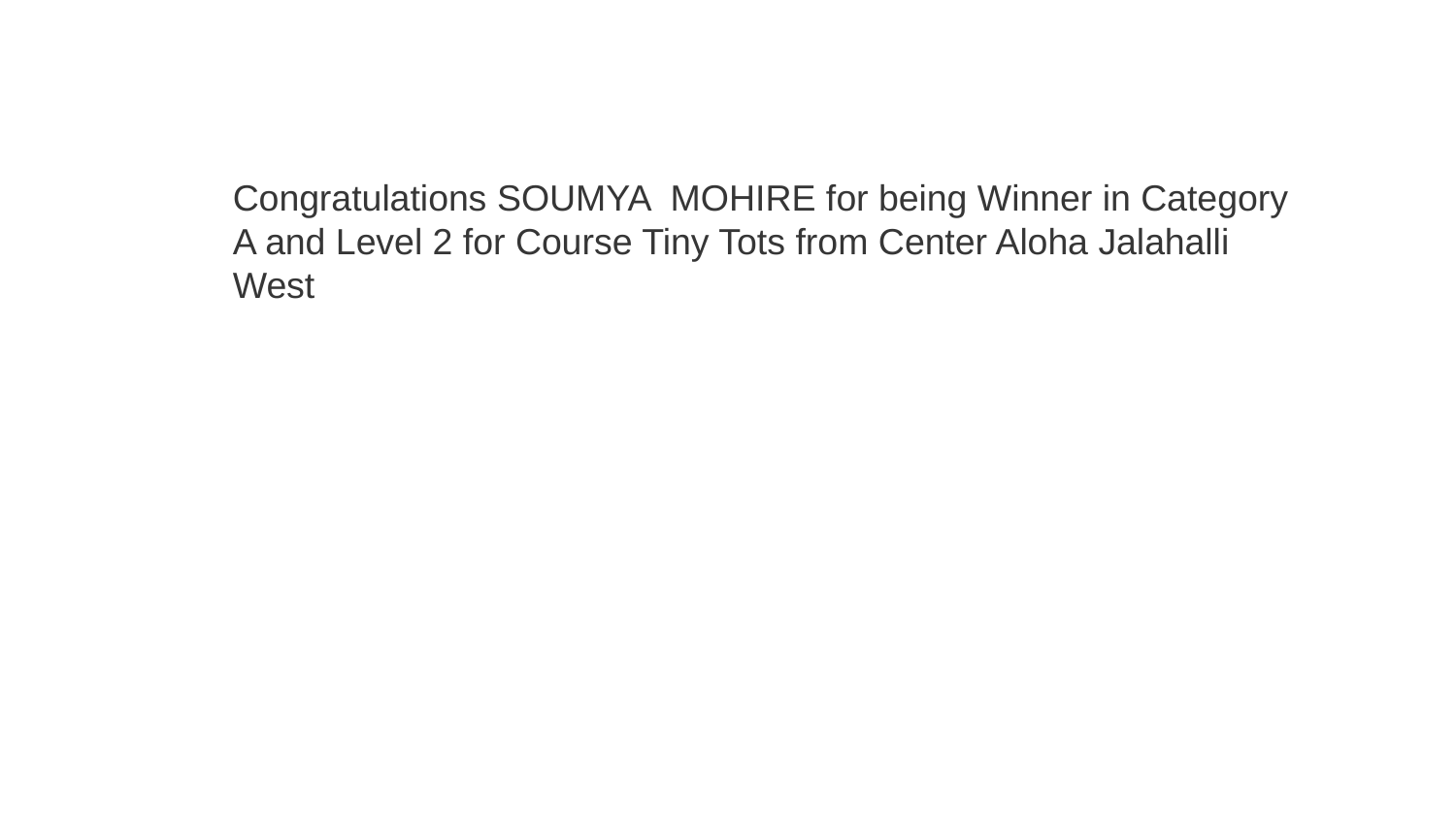

Congratulations SOUMYA  MOHIRE for being Winner in Category A and Level 2 for Course Tiny Tots from Center Aloha Jalahalli West